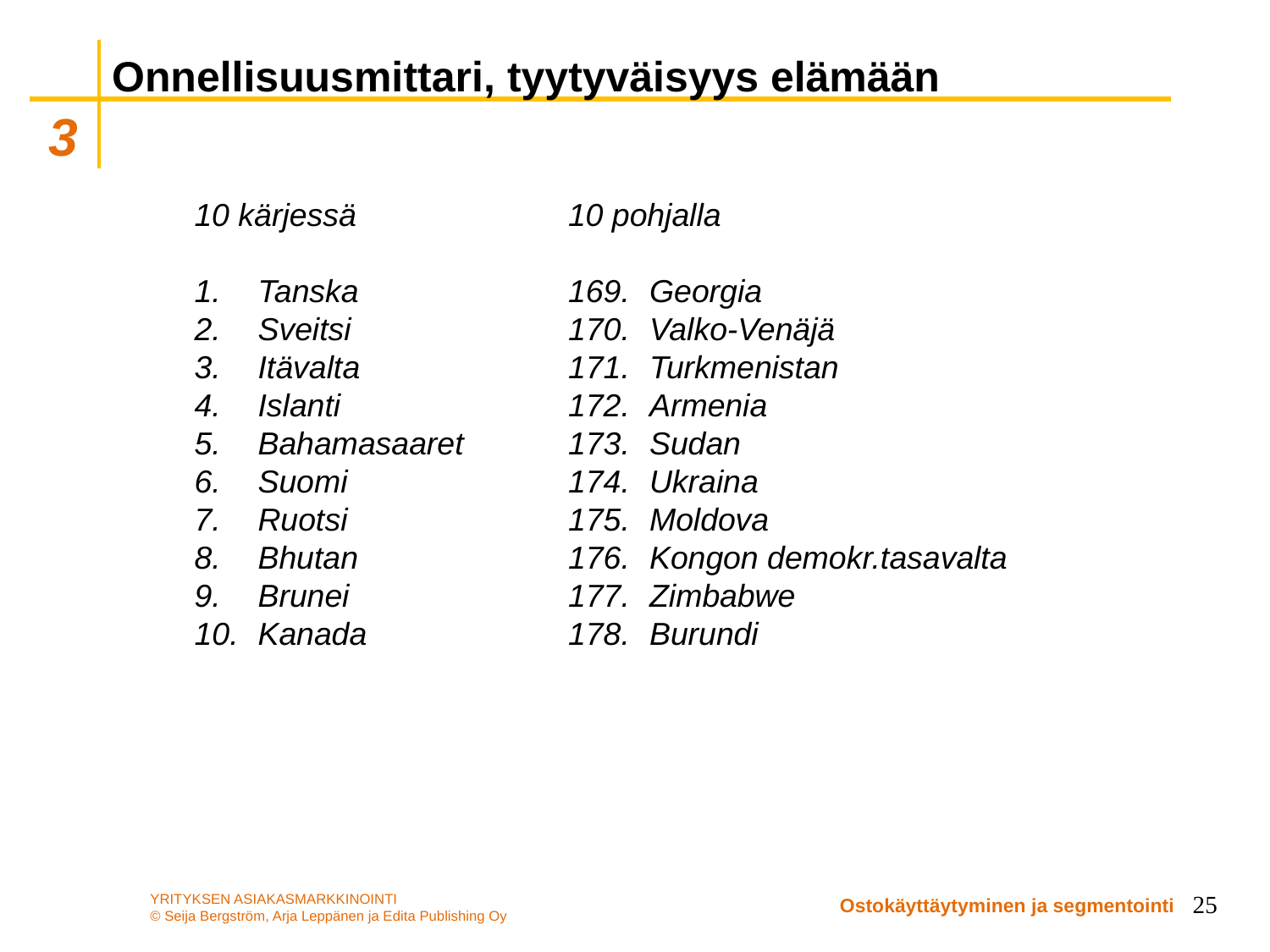

# Onnellisuusmittari, tyytyväisyys elämään

10 kärjessä

Tanska
Sveitsi
Itävalta
Islanti
Bahamasaaret
Suomi
Ruotsi
Bhutan
Brunei
Kanada
10 pohjalla

  Georgia
  Valko-Venäjä
  Turkmenistan
  Armenia
  Sudan
  Ukraina
  Moldova
  Kongon demokr.tasavalta
  Zimbabwe
  Burundi
25